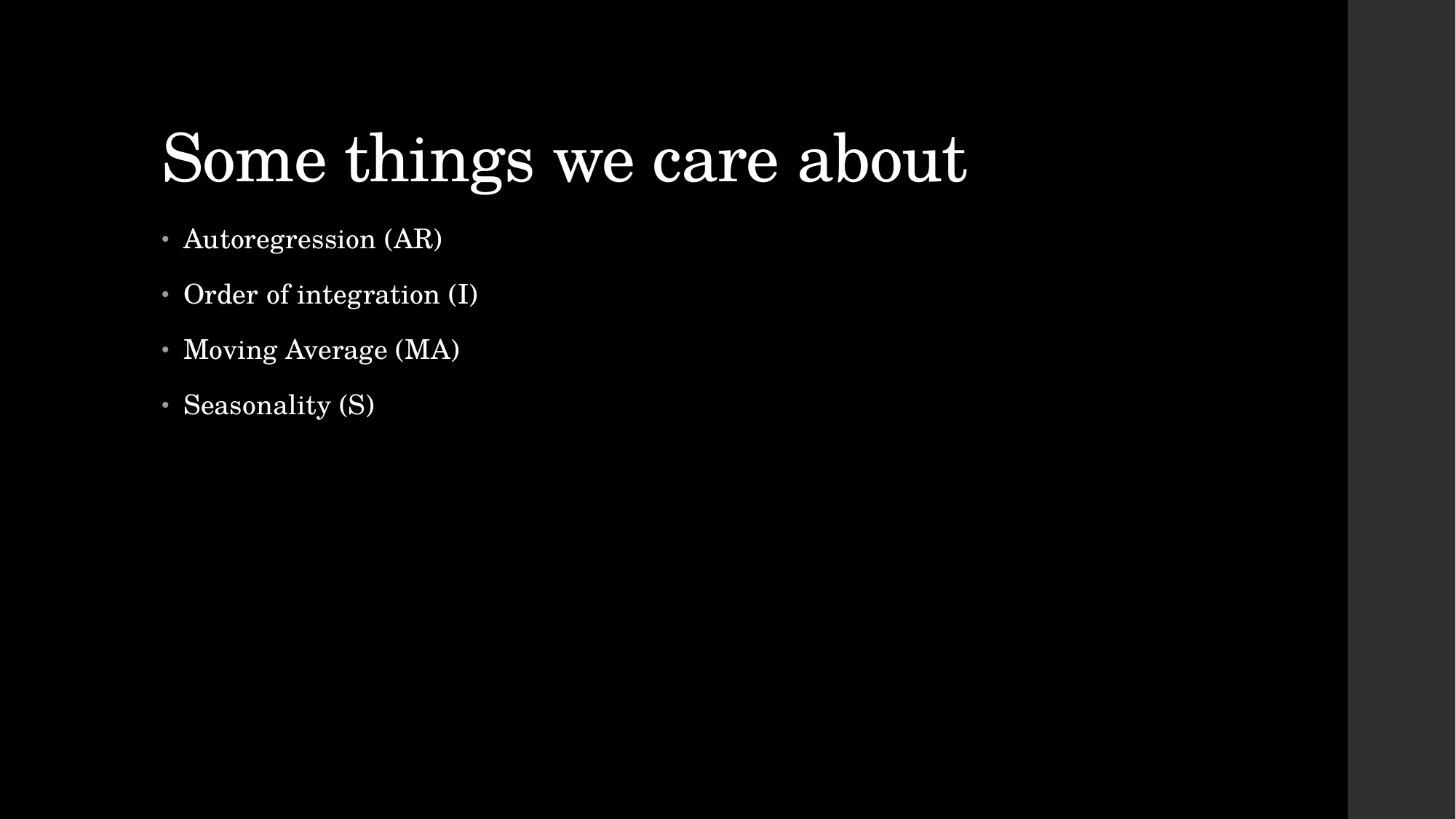

# Some things we care about
Autoregression (AR)
Order of integration (I)
Moving Average (MA)
Seasonality (S)